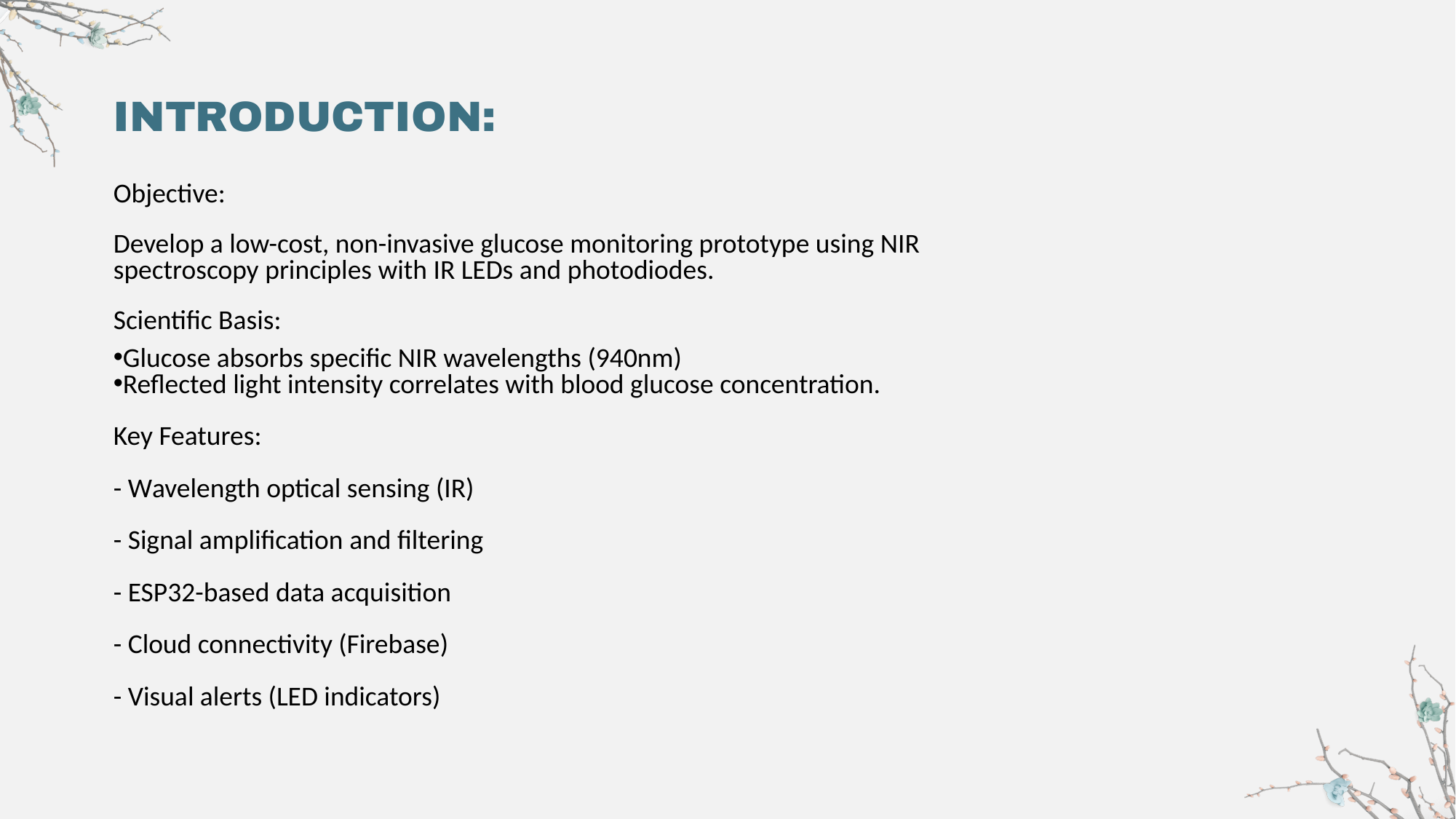

INTRODUCTION:
Objective:
Develop a low-cost, non-invasive glucose monitoring prototype using NIR spectroscopy principles with IR LEDs and photodiodes.
Scientific Basis:
Glucose absorbs specific NIR wavelengths (940nm)
Reflected light intensity correlates with blood glucose concentration.

Key Features:

- Wavelength optical sensing (IR)

- Signal amplification and filtering

- ESP32-based data acquisition

- Cloud connectivity (Firebase)

- Visual alerts (LED indicators)